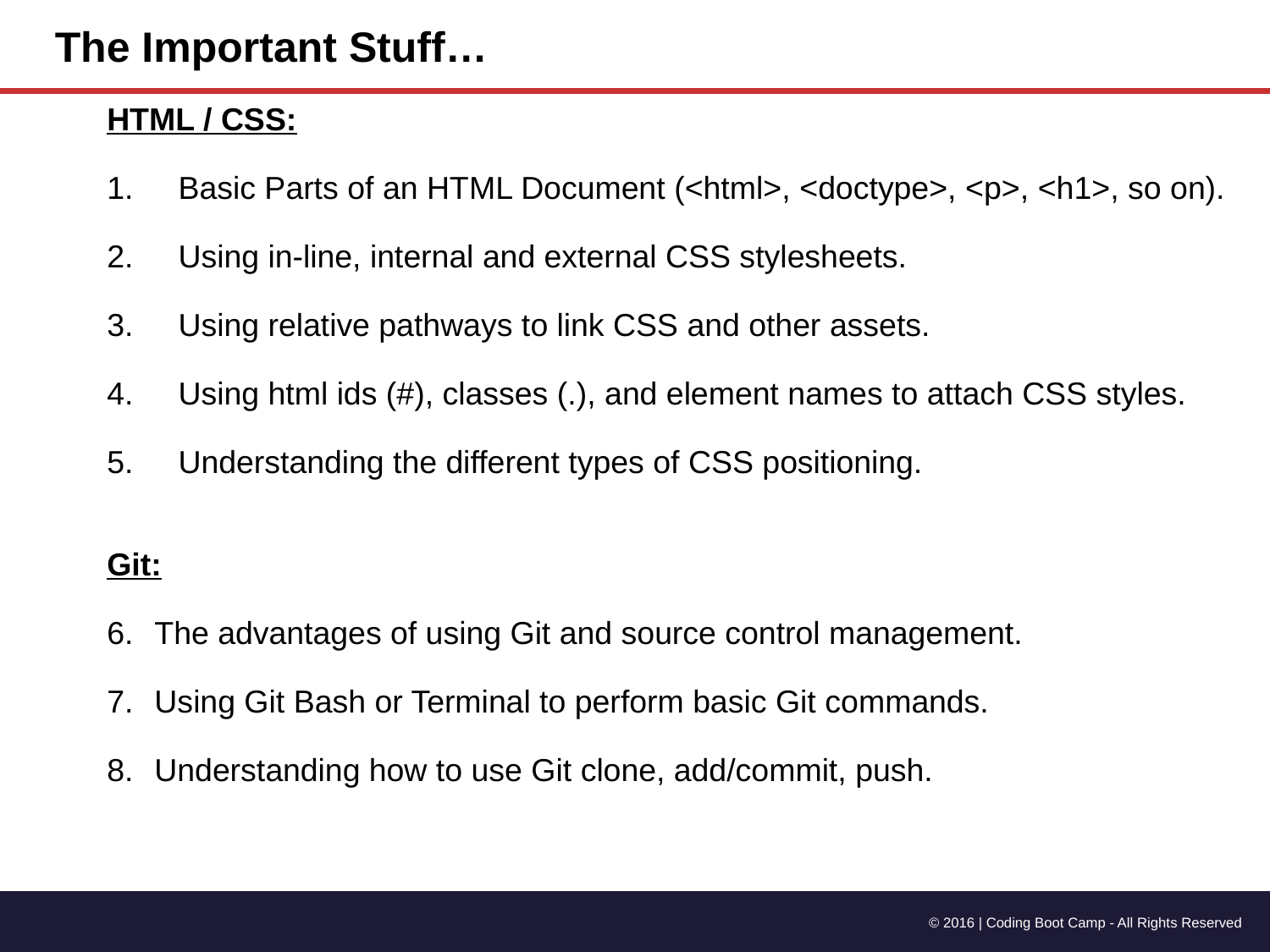

The Important Stuff…
HTML / CSS:

Basic Parts of an HTML Document (<html>, <doctype>, <p>, <h1>, so on).

Using in-line, internal and external CSS stylesheets.

Using relative pathways to link CSS and other assets.

Using html ids (#), classes (.), and element names to attach CSS styles.

Understanding the different types of CSS positioning.

Git:

The advantages of using Git and source control management.

Using Git Bash or Terminal to perform basic Git commands.

Understanding how to use Git clone, add/commit, push.